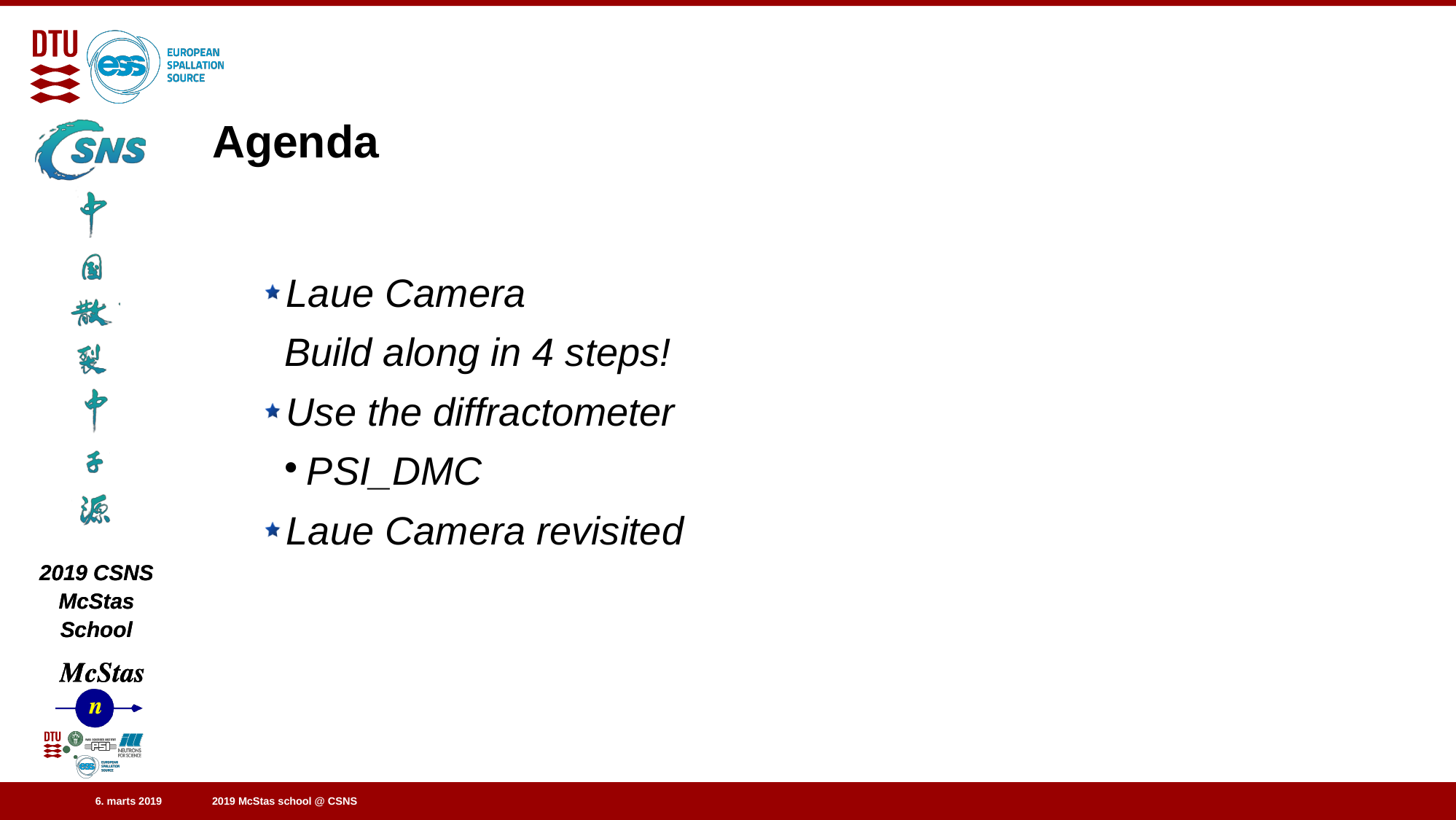

Agenda

Laue Camera
Build along in 4 steps!
Use the diffractometer
PSI_DMC
Laue Camera revisited